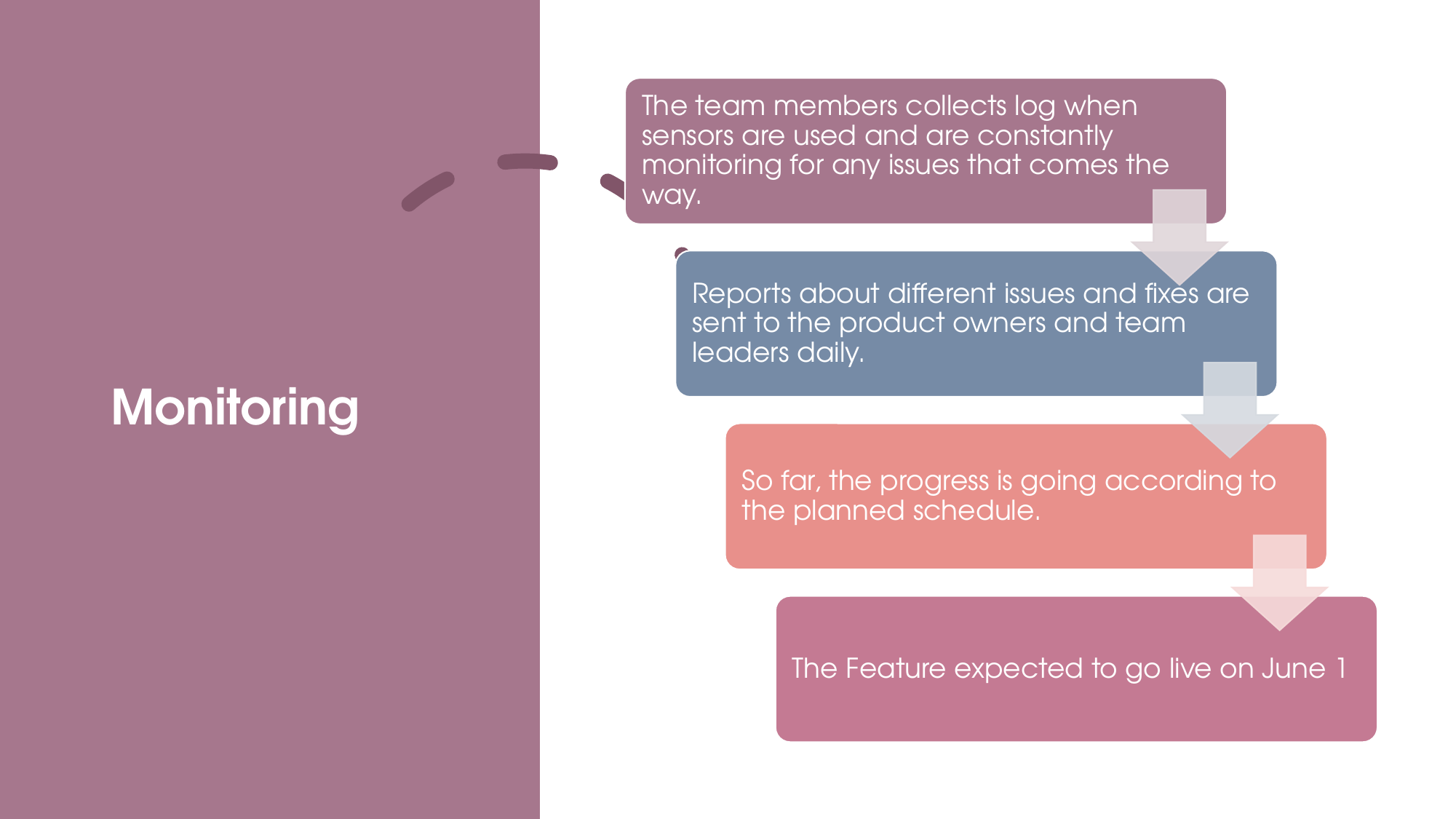

# Monitoring
The team members collects log when sensors are used and are constantly monitoring for any issues that comes the way.
Reports about different issues and fixes are sent to the product owners and team leaders daily.
So far, the progress is going according to the planned schedule.
The Feature expected to go live on June 1